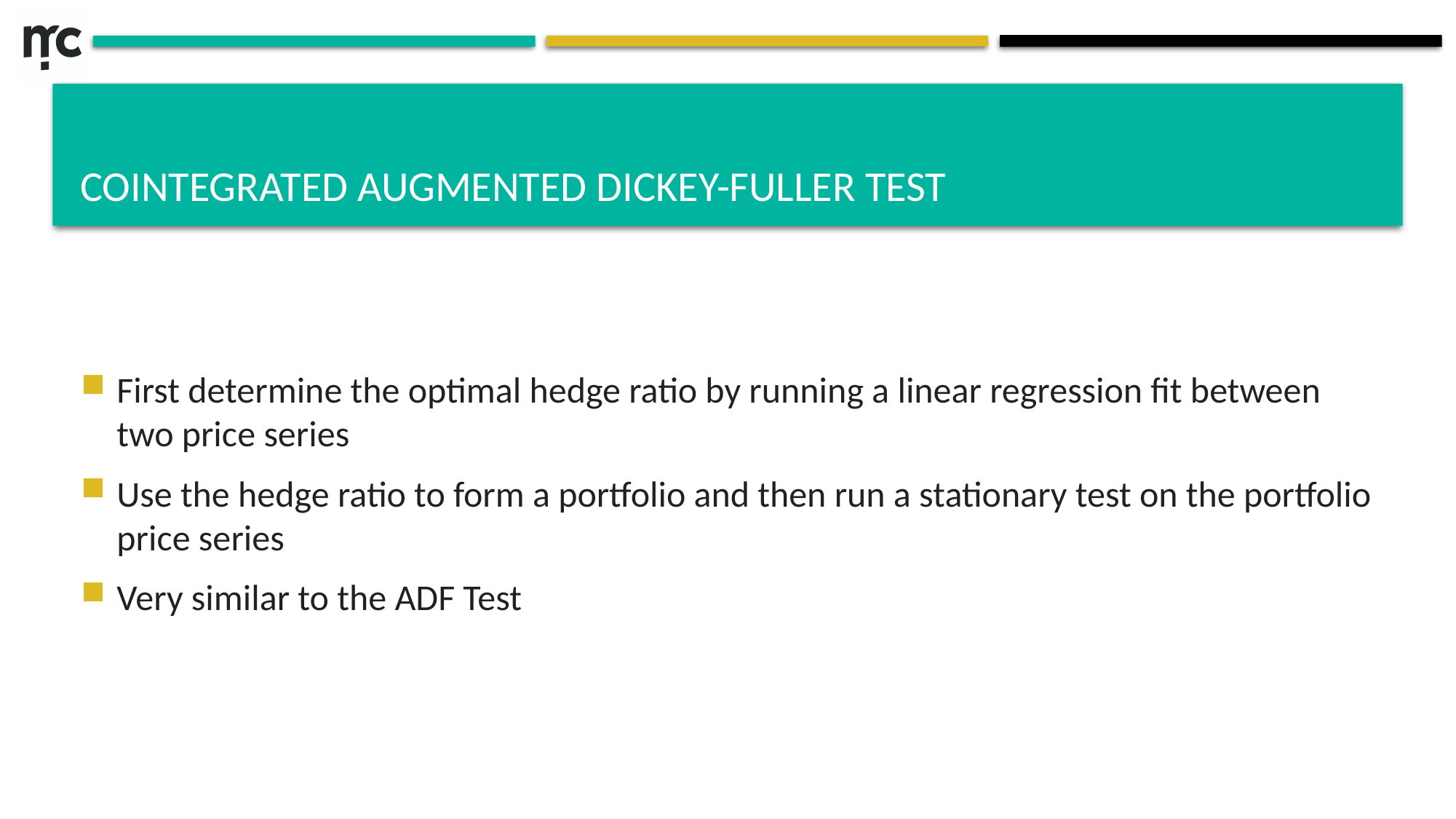

# Cointegrated Augmented Dickey-Fuller Test
First determine the optimal hedge ratio by running a linear regression fit between two price series
Use the hedge ratio to form a portfolio and then run a stationary test on the portfolio price series
Very similar to the ADF Test